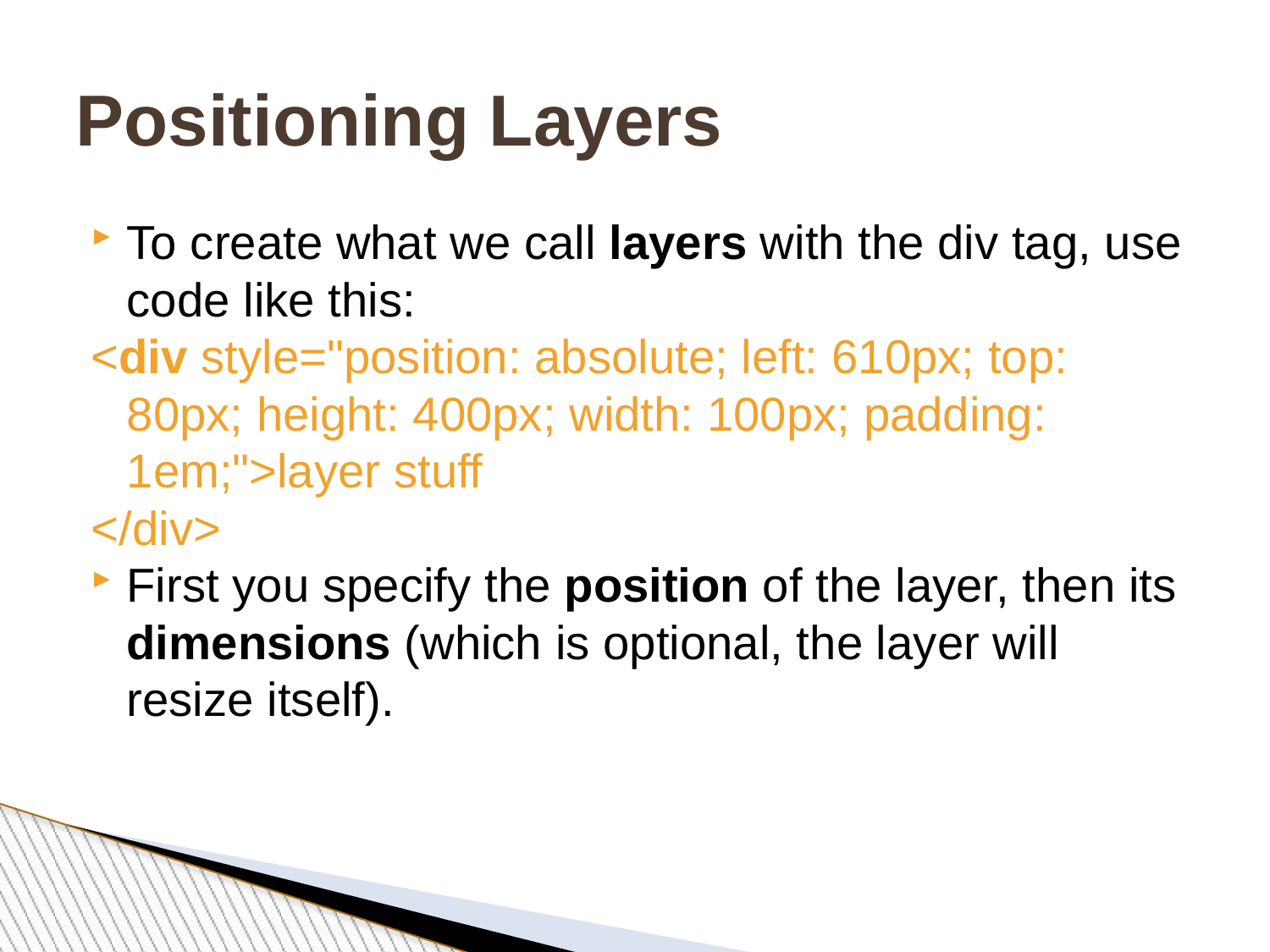

Positioning Layers
To create what we call layers with the div tag, use code like this:
<div style="position: absolute; left: 610px; top: 80px; height: 400px; width: 100px; padding: 1em;">layer stuff
</div>
First you specify the position of the layer, then its dimensions (which is optional, the layer will resize itself).